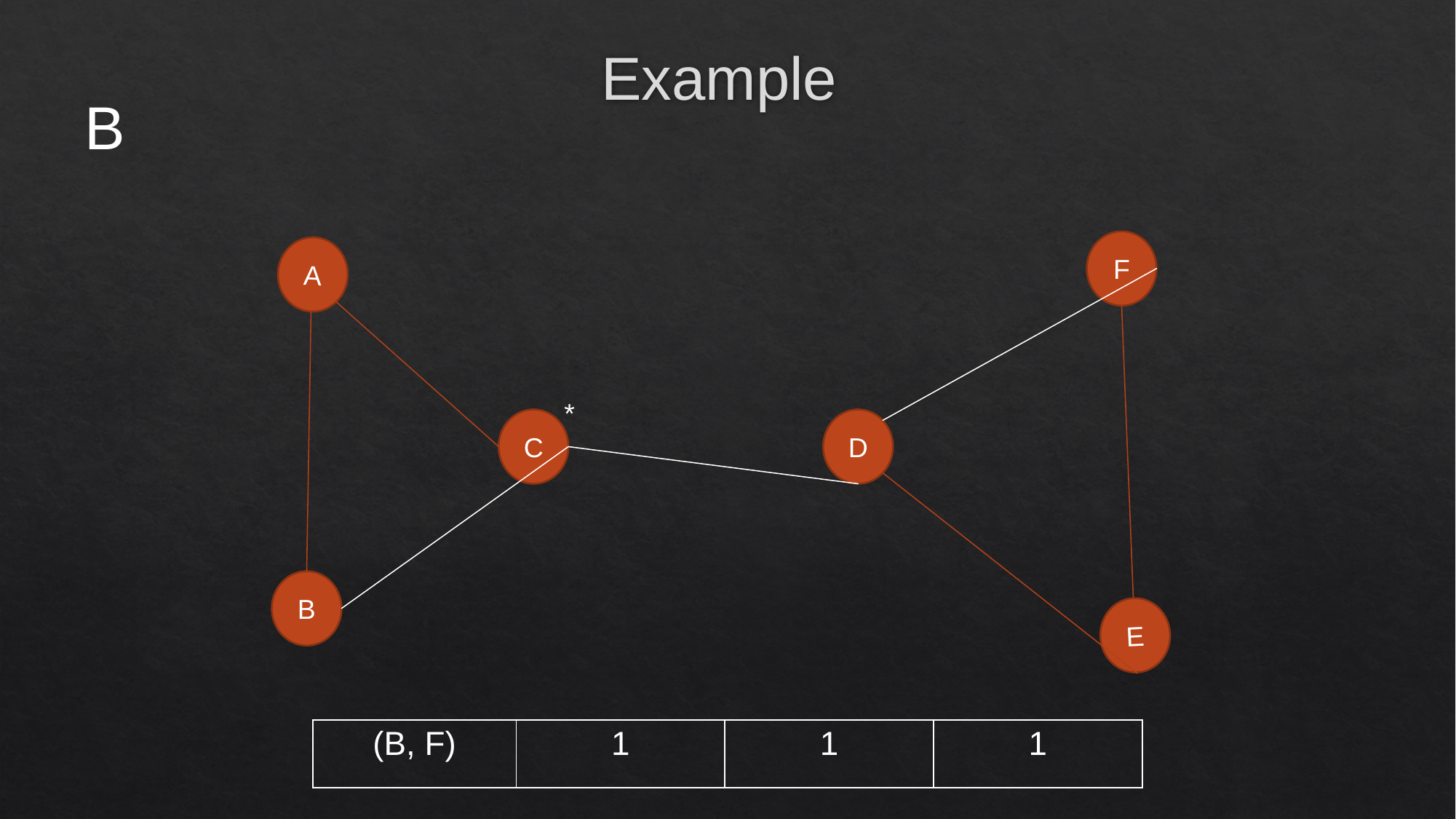

# Example
B
F
A
*
D
C
B
E
| (B, F) | 1 | 1 | 1 |
| --- | --- | --- | --- |